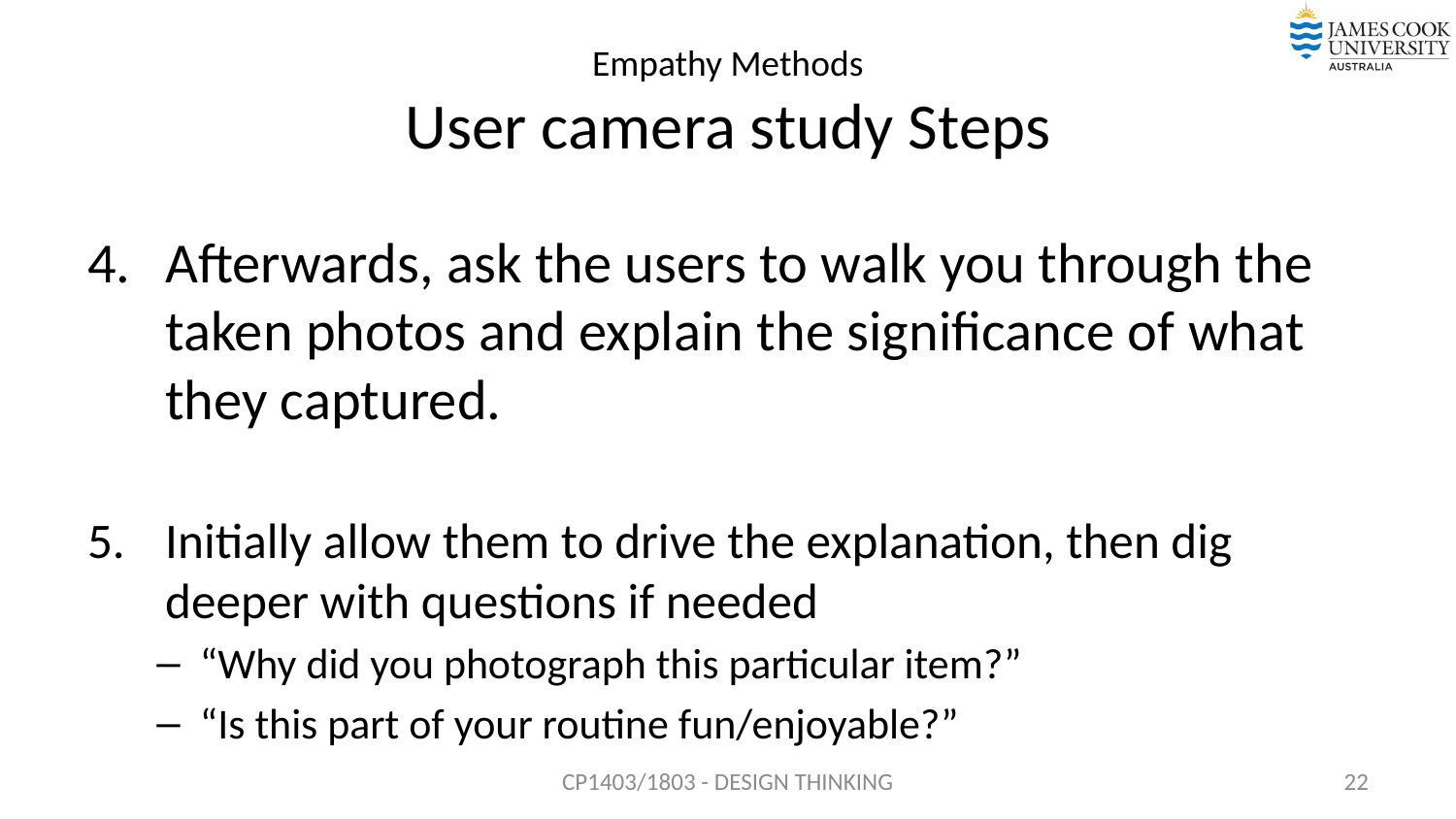

# Empathy Methods User camera study Steps
Afterwards, ask the users to walk you through the taken photos and explain the significance of what they captured.
Initially allow them to drive the explanation, then dig deeper with questions if needed
“Why did you photograph this particular item?”
“Is this part of your routine fun/enjoyable?”

CP1403/1803 - DESIGN THINKING
22